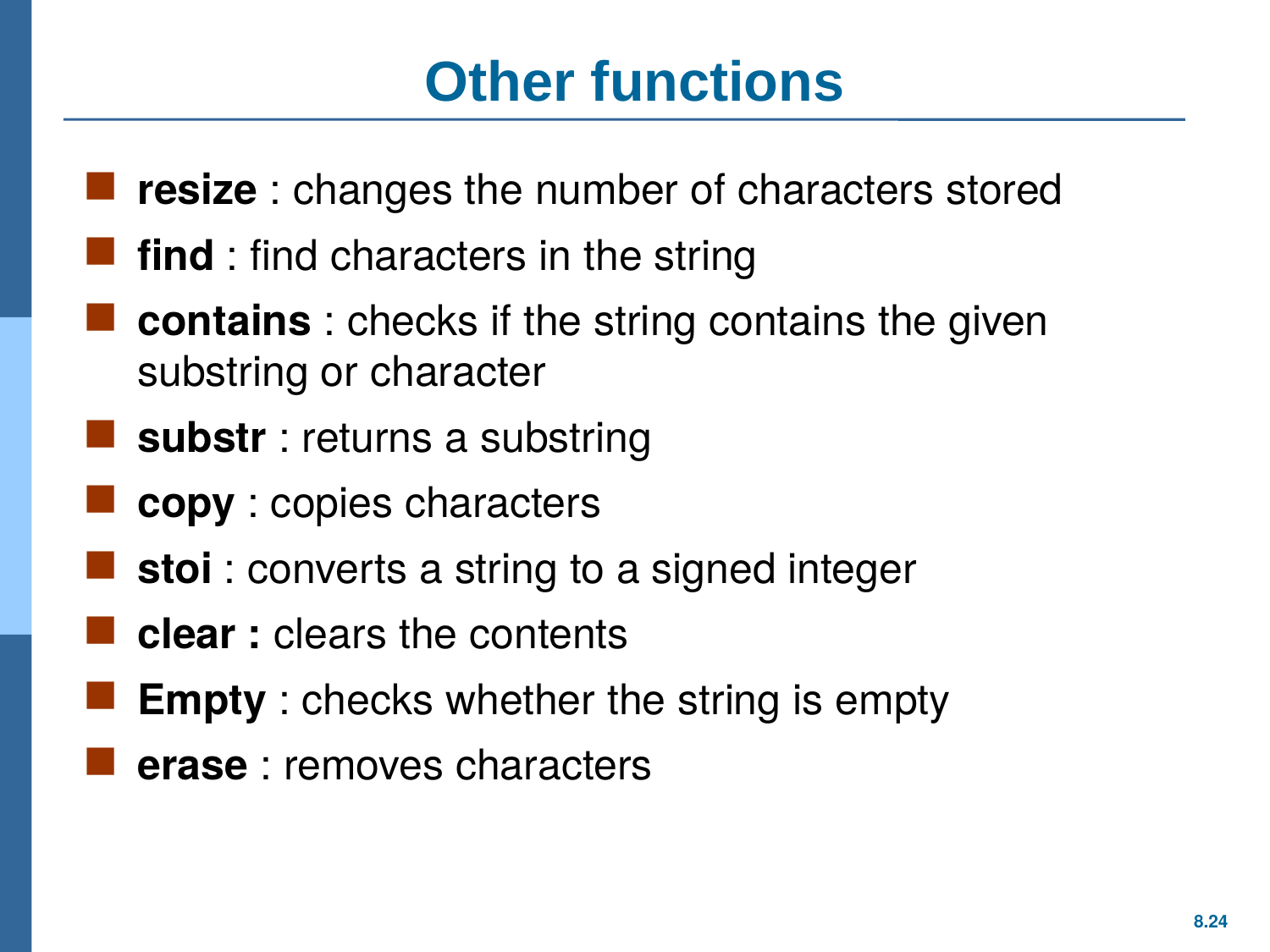

# Other functions
resize : changes the number of characters stored
find : find characters in the string
contains : checks if the string contains the given substring or character
substr : returns a substring
copy : copies characters
stoi : converts a string to a signed integer
clear : clears the contents
Empty : checks whether the string is empty
erase : removes characters